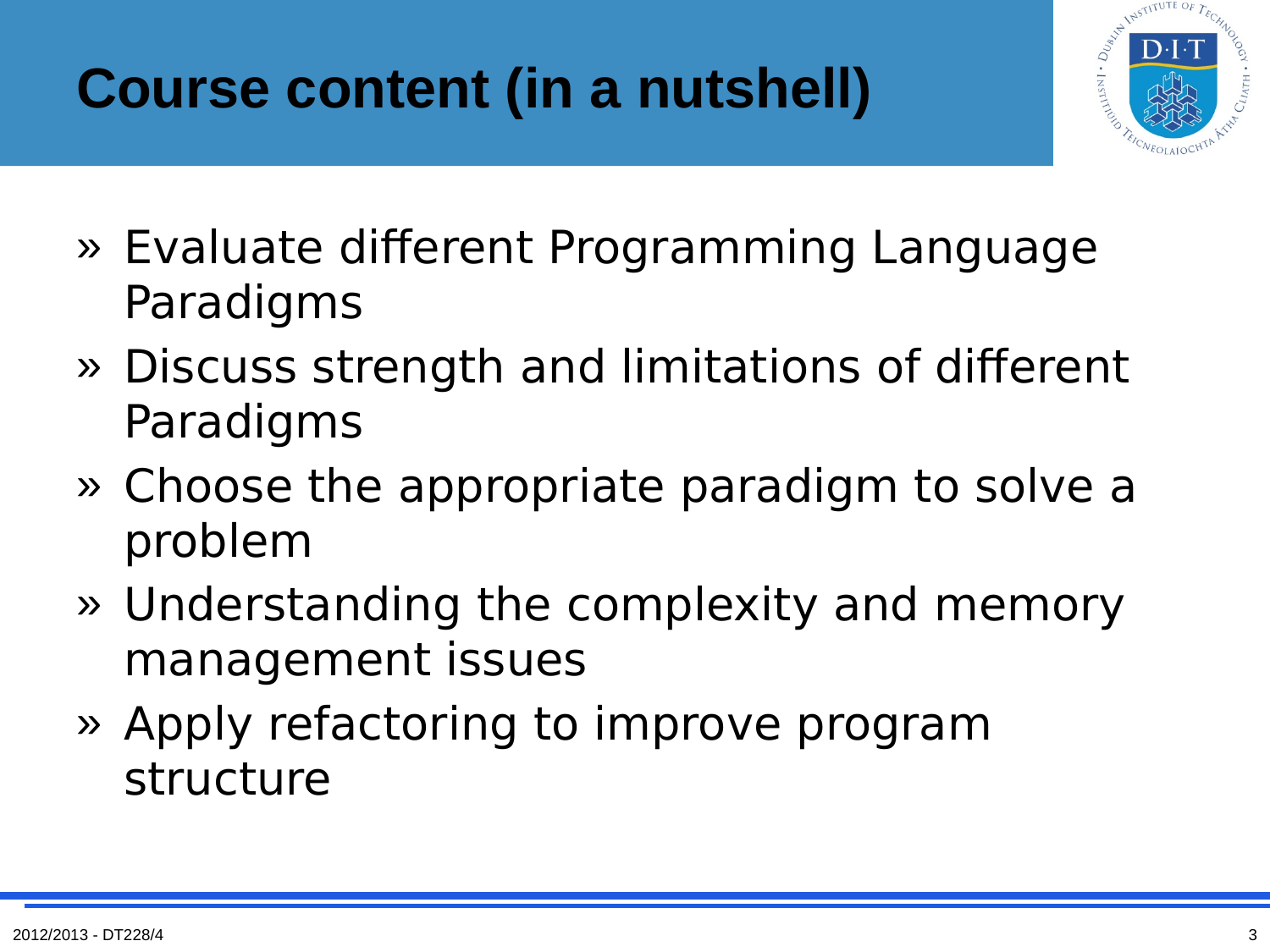

# Course content (in a nutshell)
Evaluate different Programming Language Paradigms
Discuss strength and limitations of different Paradigms
Choose the appropriate paradigm to solve a problem
Understanding the complexity and memory management issues
Apply refactoring to improve program structure
2012/2013 - DT228/4
3